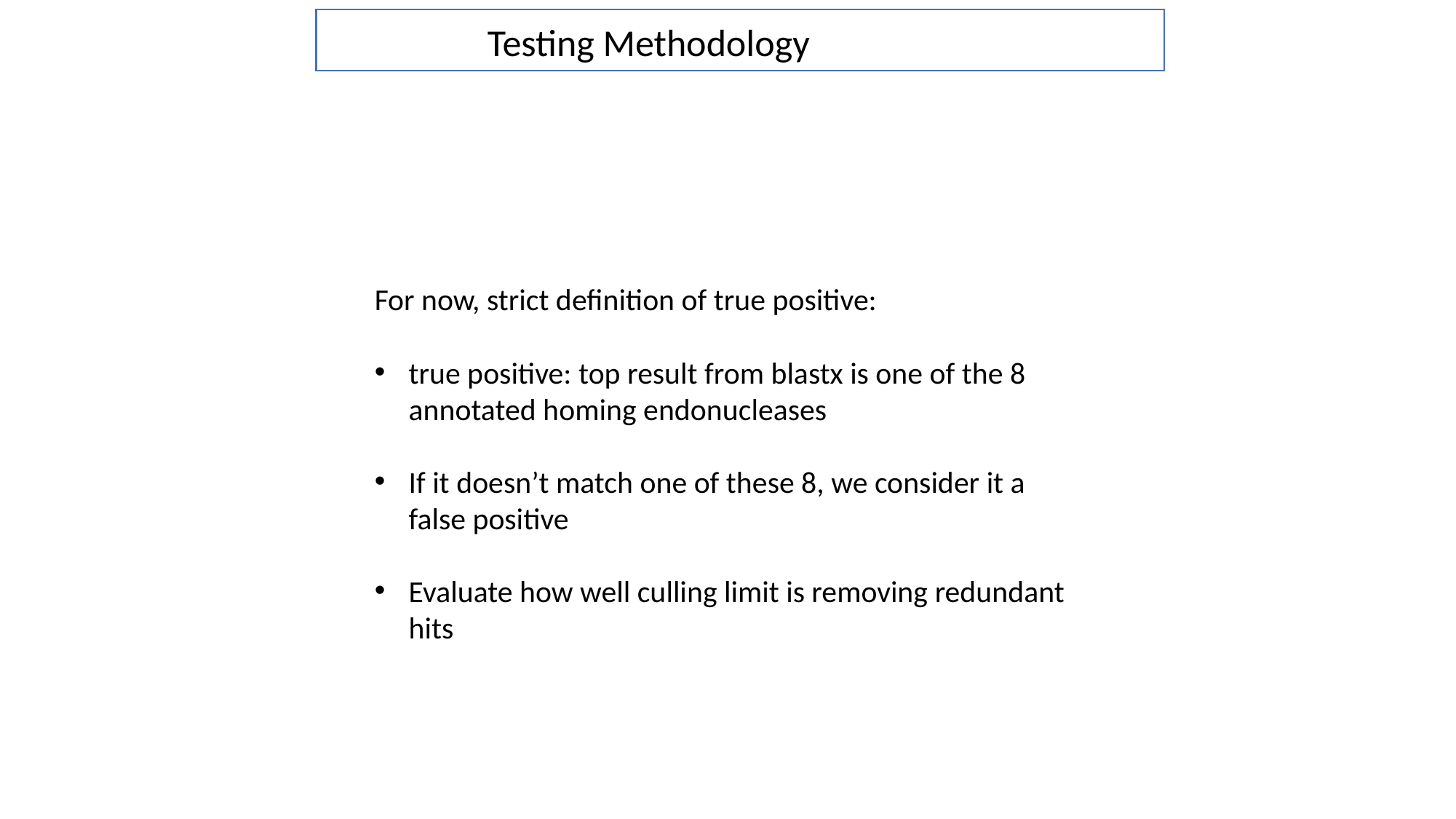

Testing Methodology
For now, strict definition of true positive:

true positive: top result from blastx is one of the 8 annotated homing endonucleases

If it doesn’t match one of these 8, we consider it a false positive

Evaluate how well culling limit is removing redundant hits